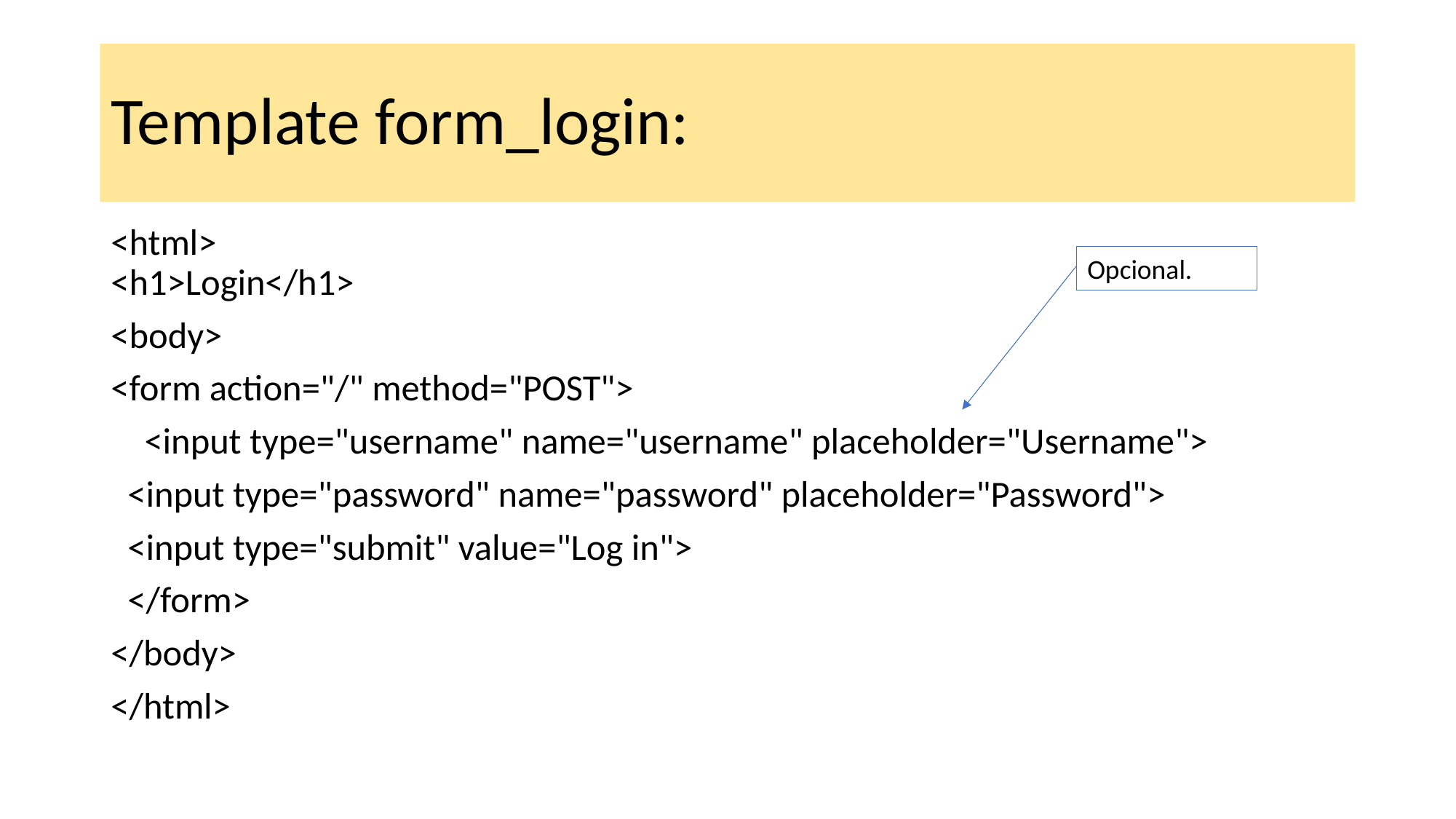

# Template form_login:
<html>
<h1>Login</h1>
<body>
<form action="/" method="POST">
    <input type="username" name="username" placeholder="Username">
  <input type="password" name="password" placeholder="Password">
  <input type="submit" value="Log in">
  </form>
</body>
</html>

Opcional.